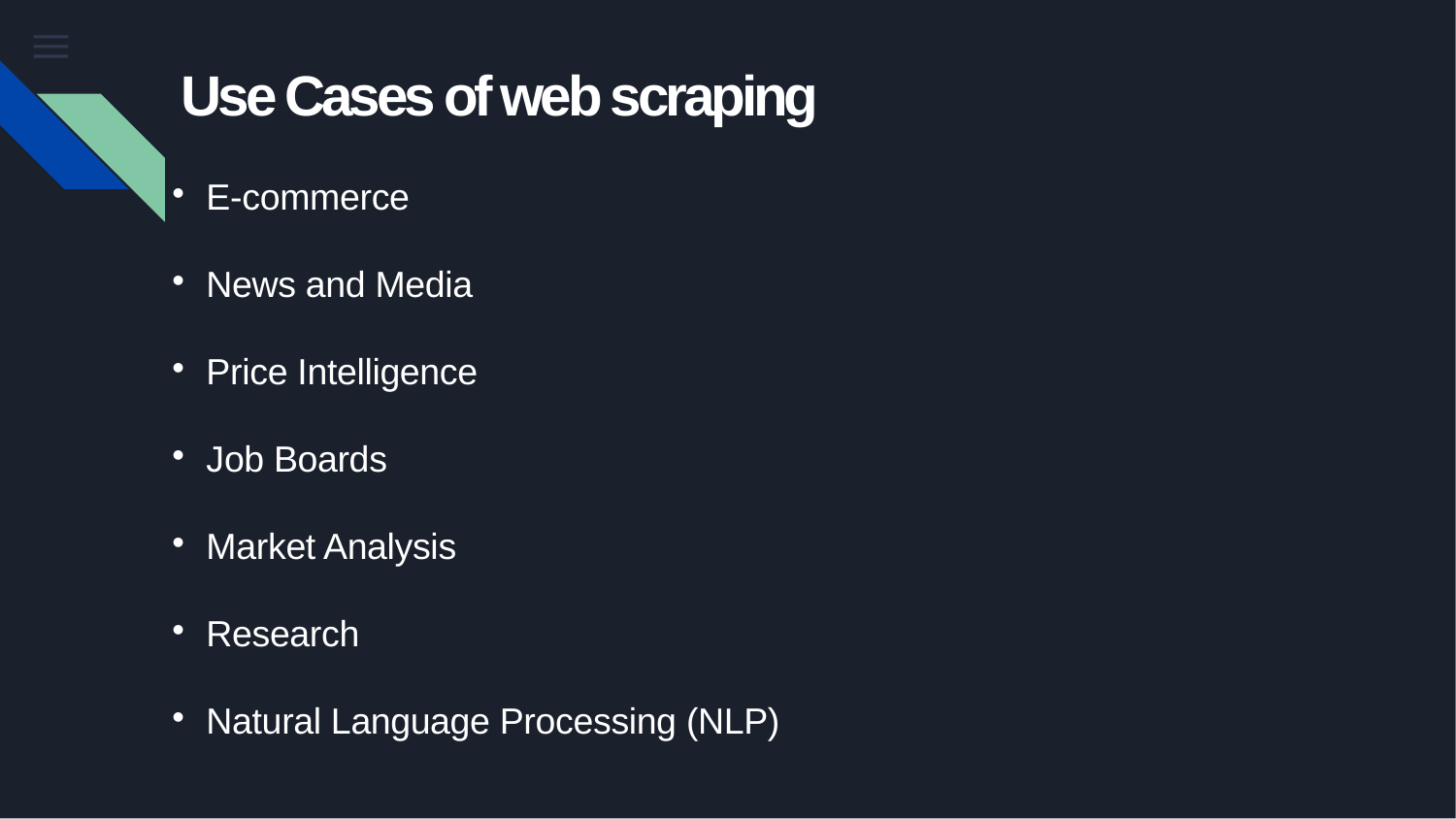

Use Cases of web scraping
E-commerce

News and Media

Price Intelligence

Job Boards

Market Analysis

Research

Natural Language Processing (NLP)

    .